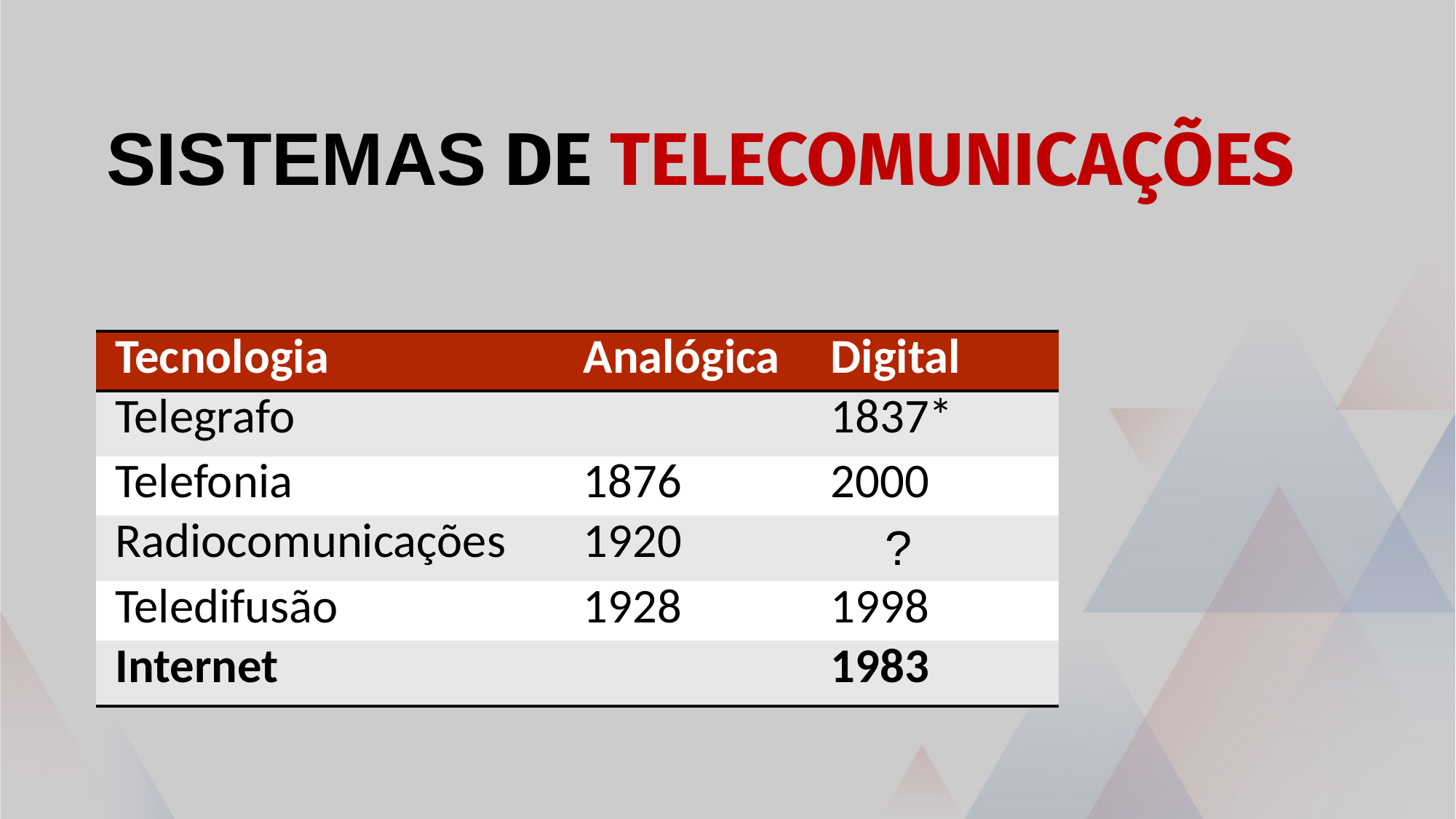

# sistemas de telecomunicações
| Tecnologia | Analógica | Digital |
| --- | --- | --- |
| Telegrafo |  | 1837\* |
| Telefonia | 1876 | 2000 |
| Radiocomunicações | 1920 | ? |
| Teledifusão | 1928 | 1998 |
| Internet |  | 1983 |